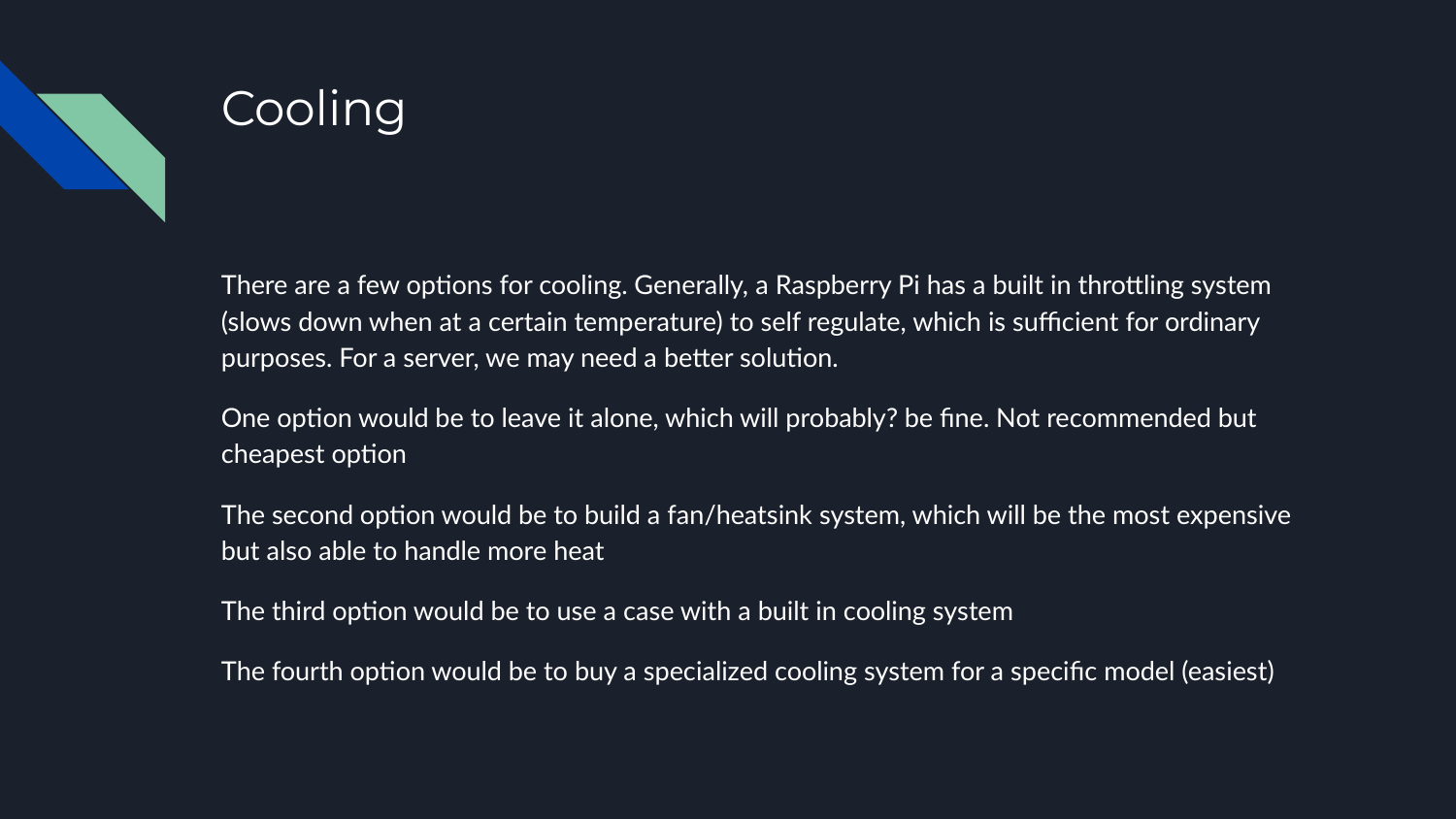

# Cooling
There are a few options for cooling. Generally, a Raspberry Pi has a built in throttling system (slows down when at a certain temperature) to self regulate, which is sufficient for ordinary purposes. For a server, we may need a better solution.
One option would be to leave it alone, which will probably? be fine. Not recommended but cheapest option
The second option would be to build a fan/heatsink system, which will be the most expensive but also able to handle more heat
The third option would be to use a case with a built in cooling system
The fourth option would be to buy a specialized cooling system for a specific model (easiest)